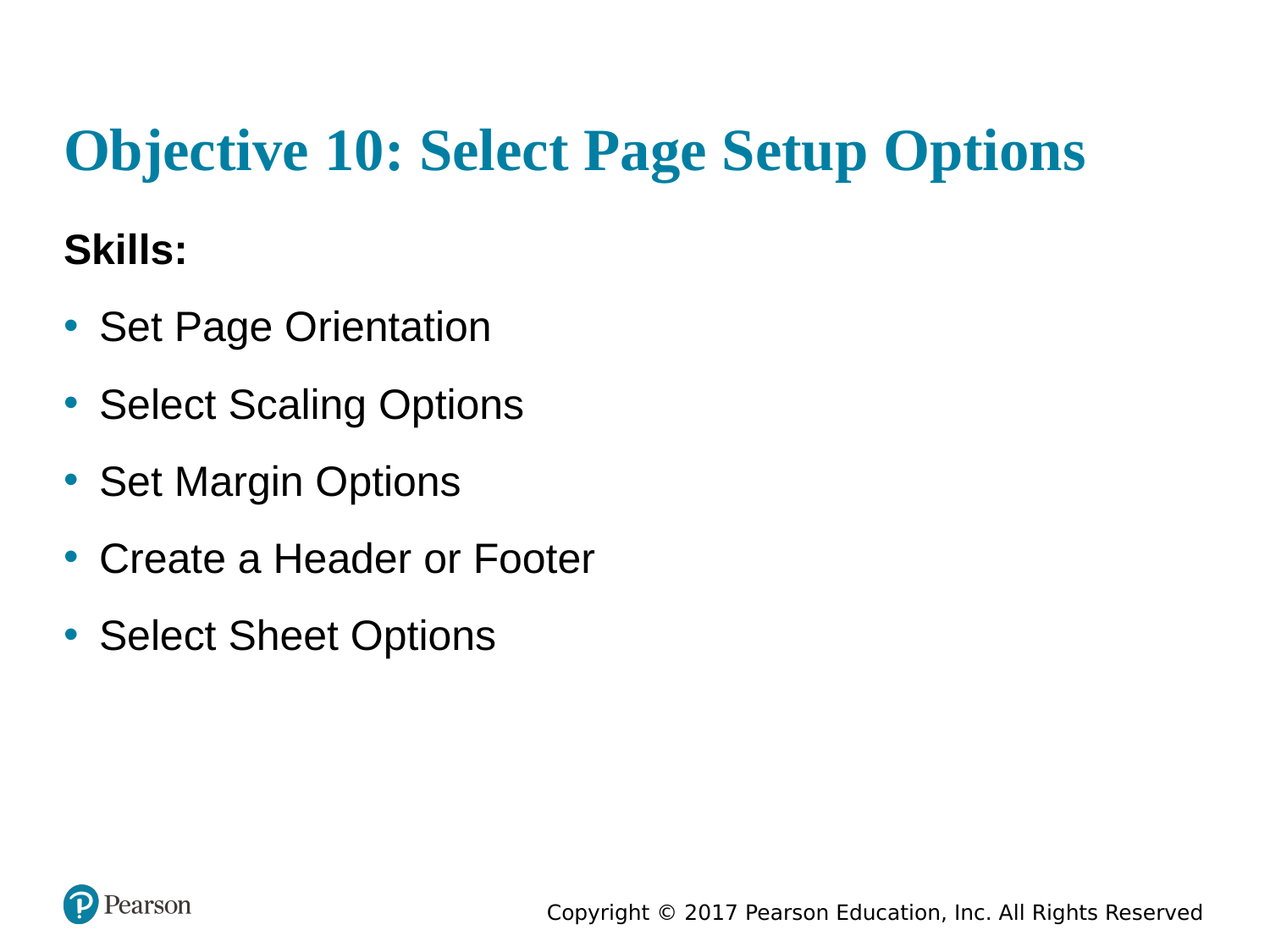

# Objective 10: Select Page Setup Options
Skills:
Set Page Orientation
Select Scaling Options
Set Margin Options
Create a Header or Footer
Select Sheet Options